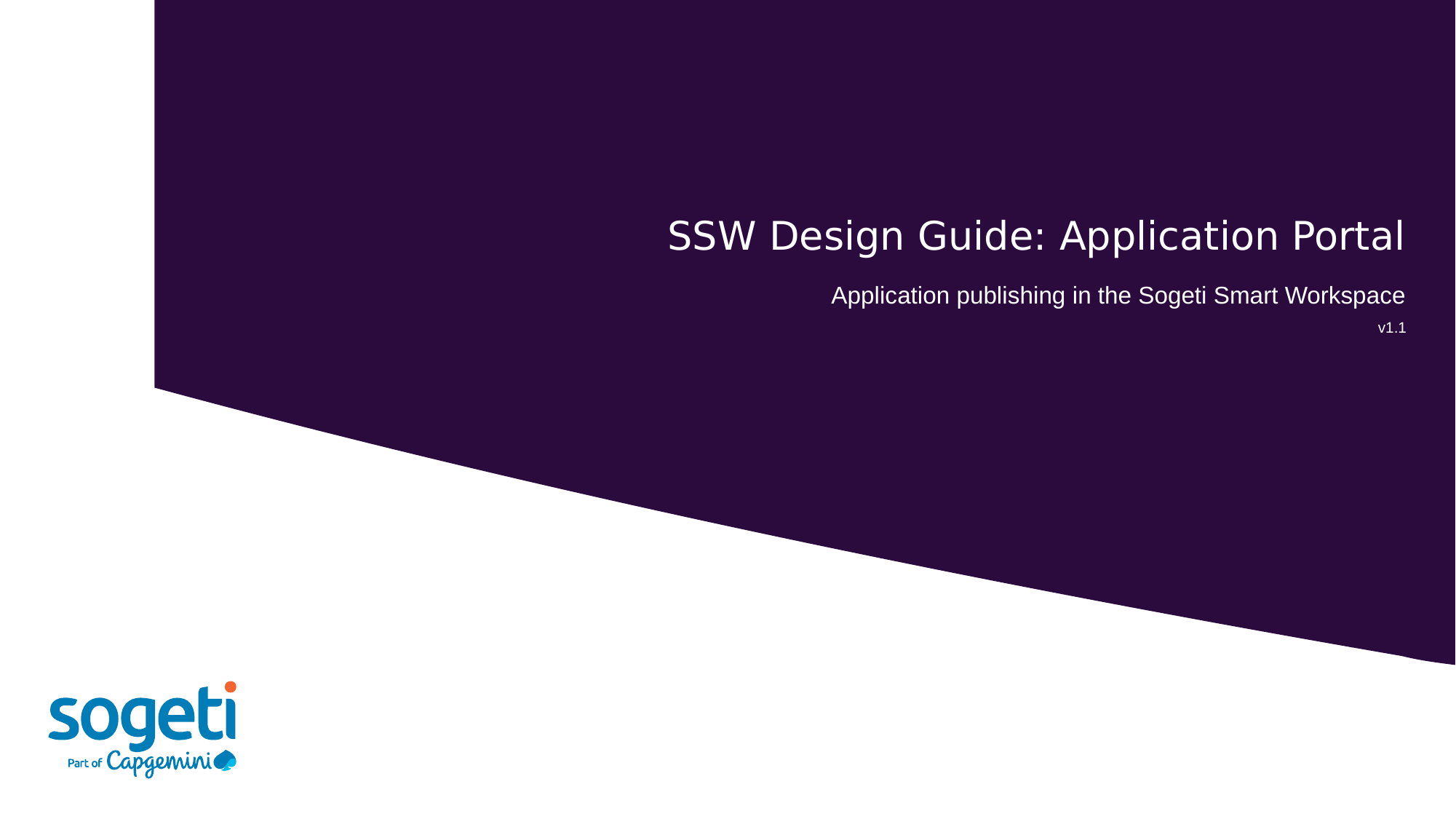

# SSW Design Guide: Application Portal
Application publishing in the Sogeti Smart Workspace
v1.1